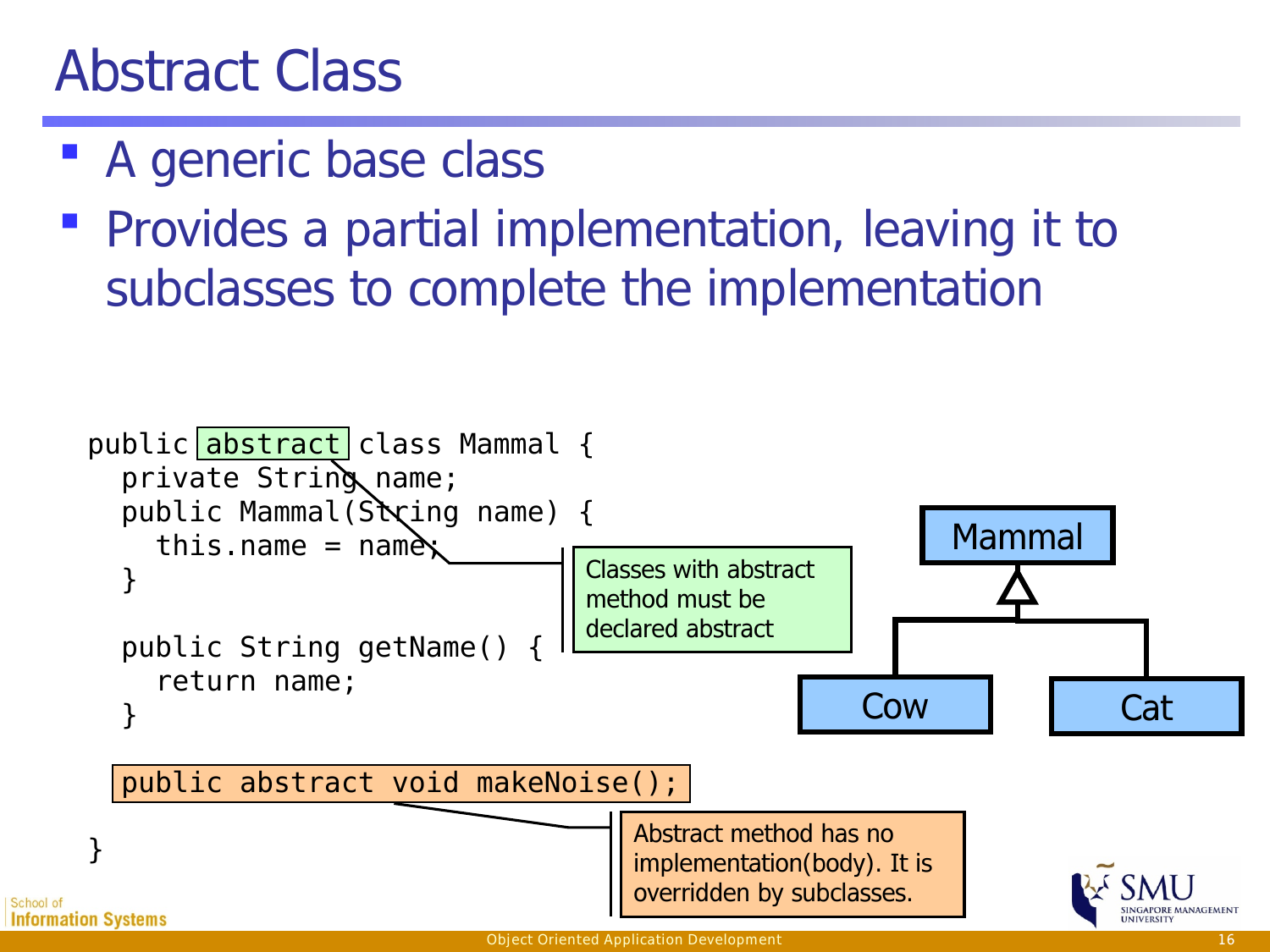

# Abstract Class
A generic base class
Provides a partial implementation, leaving it to subclasses to complete the implementation
public abstract class Mammal {
  private String name;
  public Mammal(String name) {
    this.name = name;
  }

  public String getName() {
    return name;
  }

  public abstract void makeNoise();

}

Mammal
Classes with abstract method must be declared abstract

Cow
Cat

Abstract method has no implementation(body). It is overridden by subclasses.

                        16
Object Oriented Application Development